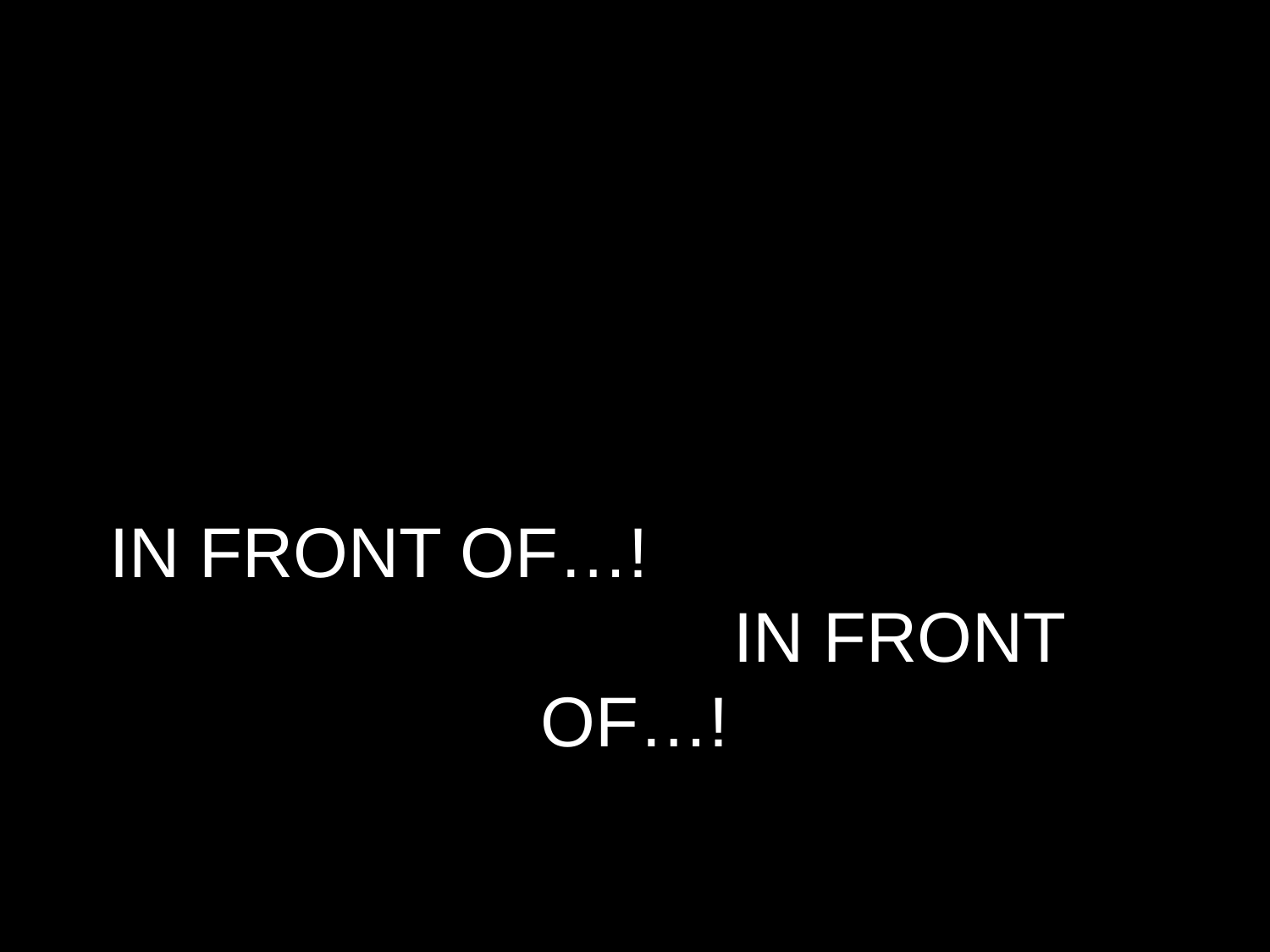

# IN FRONT OF…!                                                      IN FRONT OF…!